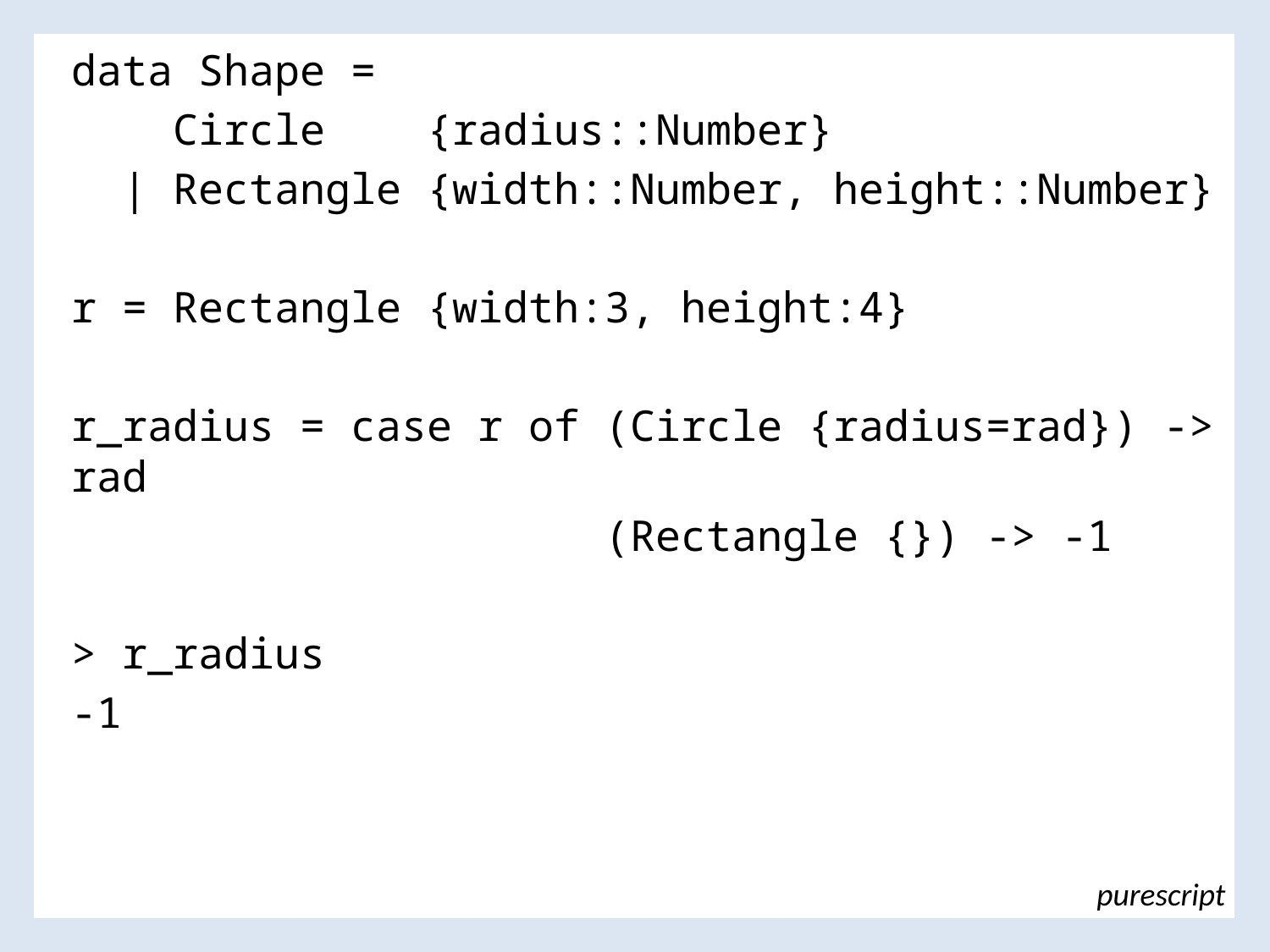

data Shape =
    Circle    {radius::Number}
  | Rectangle {width::Number, height::Number}

r = Rectangle {width:3, height:4}

r_radius = case r of (Circle {radius=rad}) -> rad
                     (Rectangle {}) -> -1

> r_radius
-1
purescript